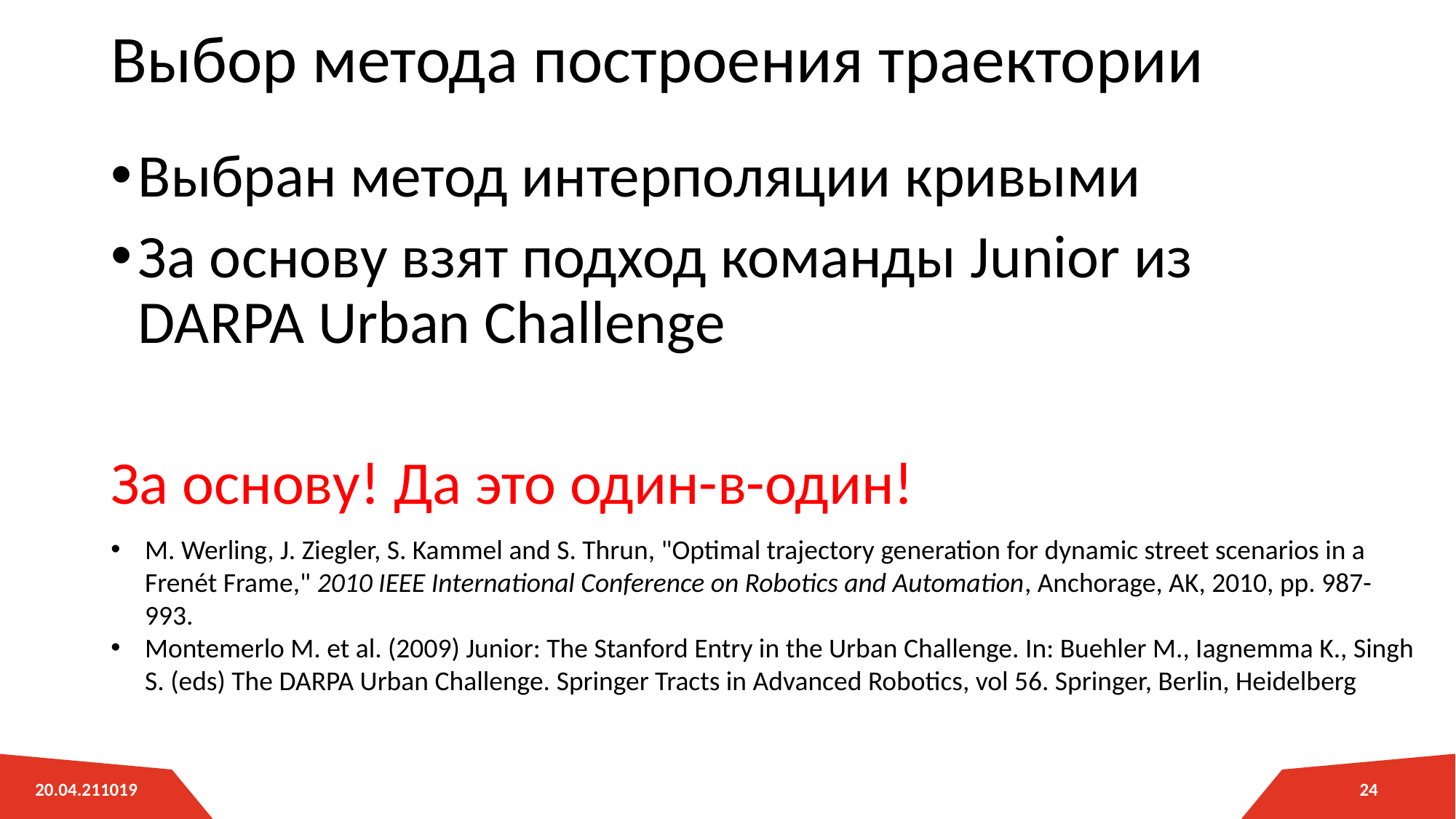

# Выбор метода построения траектории
Выбран метод интерполяции кривыми
За основу взят подход команды Junior из DARPA Urban Challenge

За основу! Да это один-в-один!

M. Werling, J. Ziegler, S. Kammel and S. Thrun, "Optimal trajectory generation for dynamic street scenarios in a Frenét Frame," 2010 IEEE International Conference on Robotics and Automation, Anchorage, AK, 2010, pp. 987-993.
Montemerlo M. et al. (2009) Junior: The Stanford Entry in the Urban Challenge. In: Buehler M., Iagnemma K., Singh S. (eds) The DARPA Urban Challenge. Springer Tracts in Advanced Robotics, vol 56. Springer, Berlin, Heidelberg
24
20.04.211019